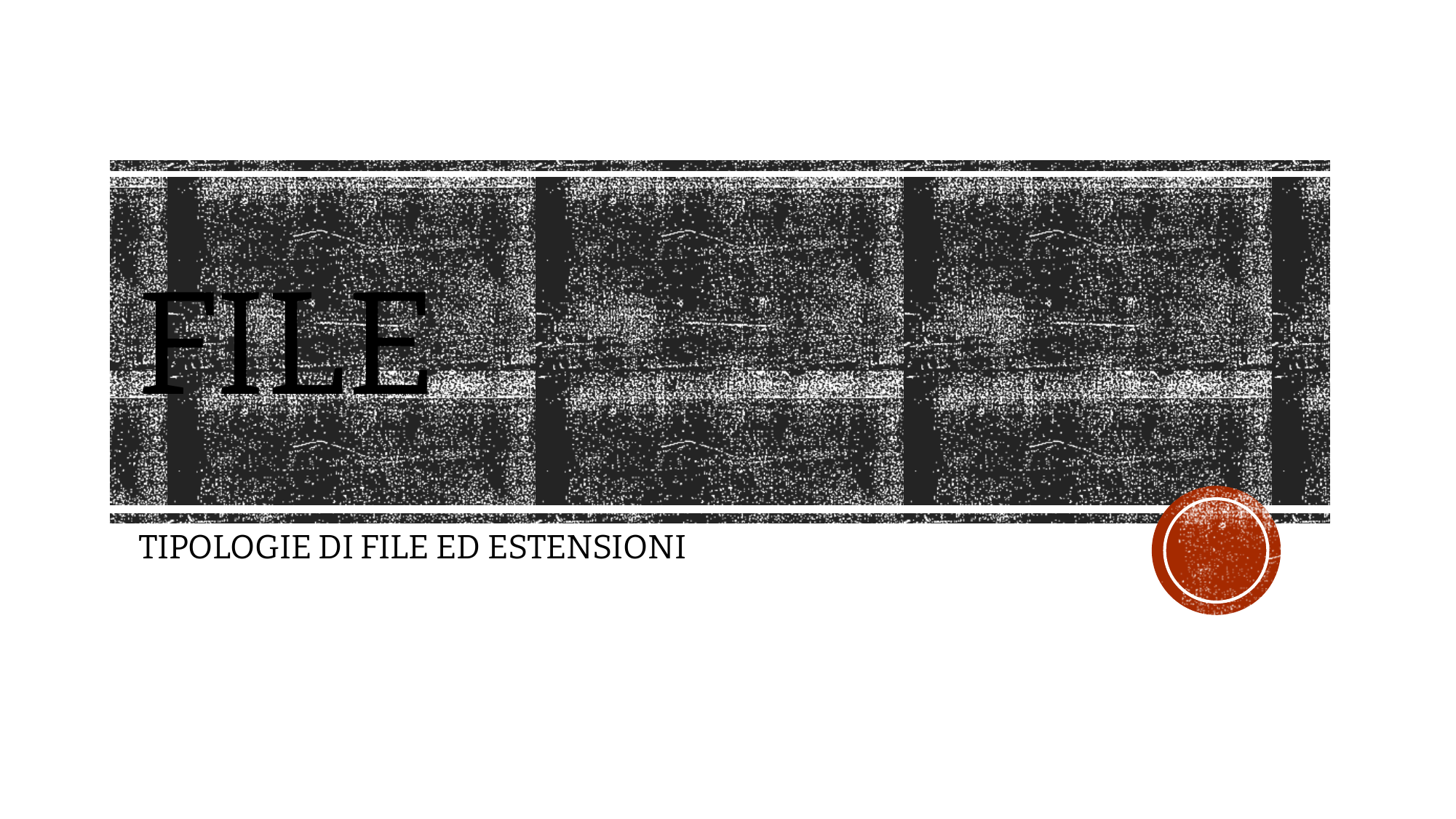

# file
TIPOLOGIE DI FILE ED ESTENSIONI